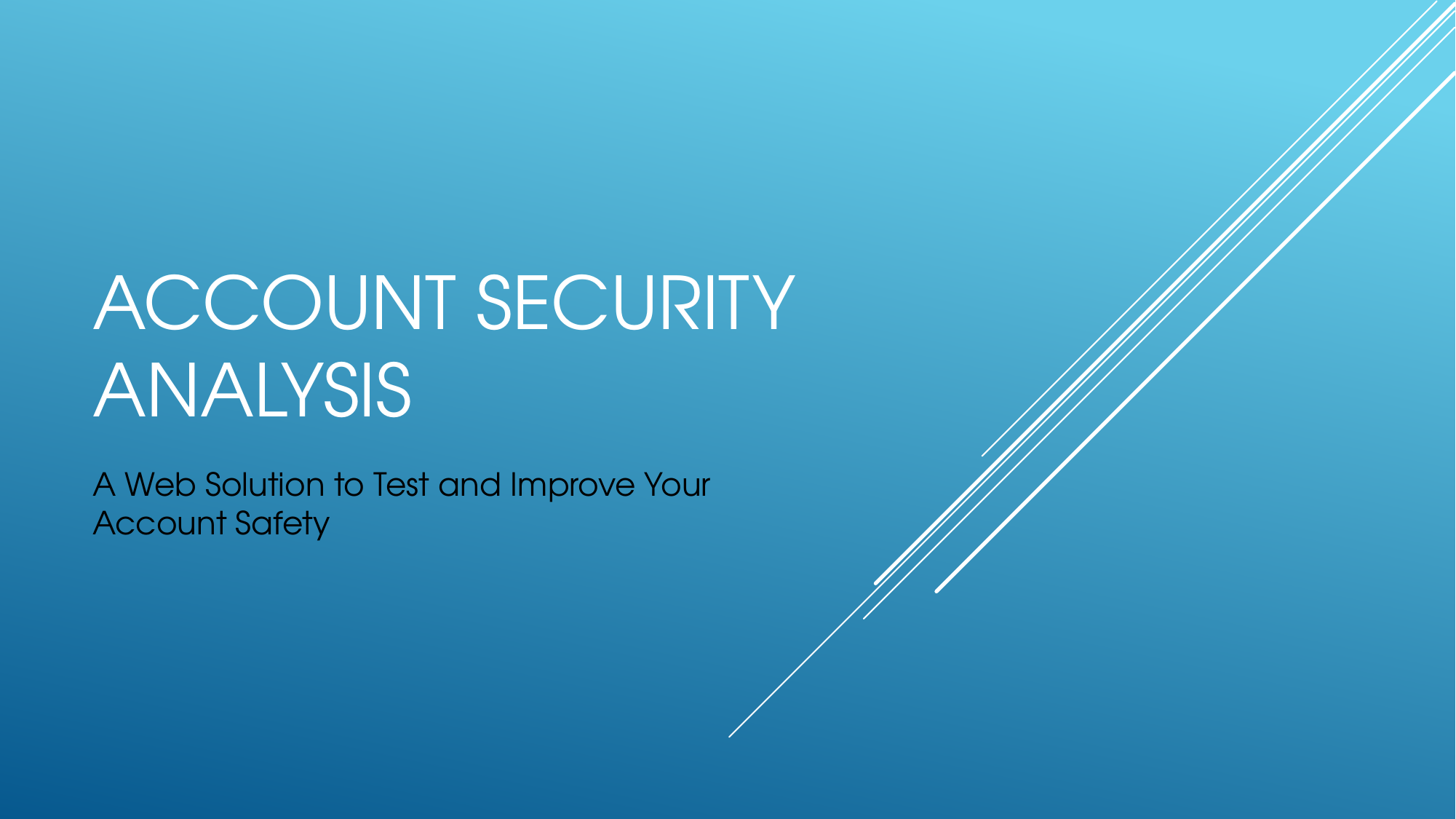

# Account Security Analysis
A Web Solution to Test and Improve Your Account Safety